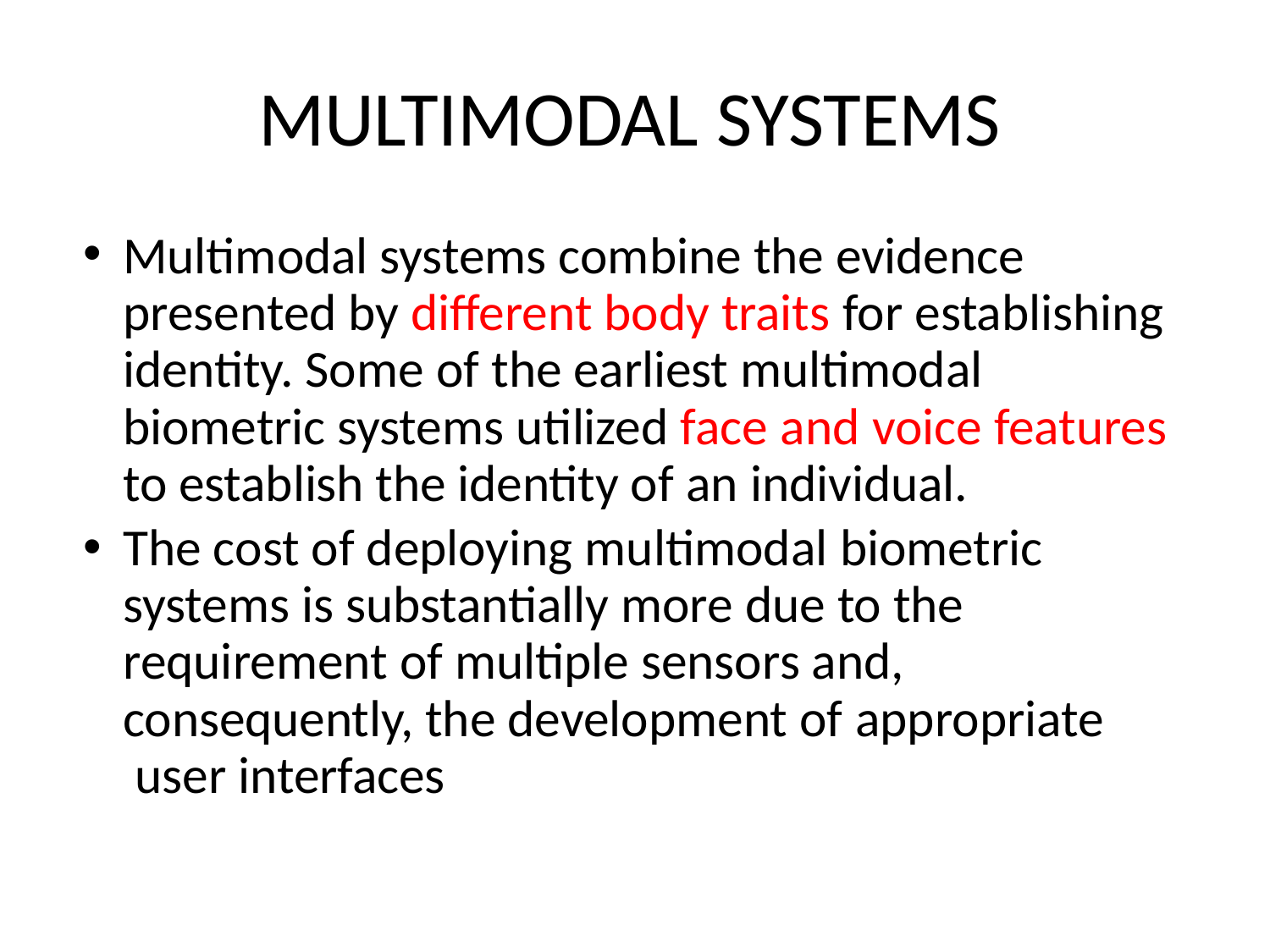

# MULTIMODAL SYSTEMS
Multimodal systems combine the evidence  presented by different body traits for establishing  identity. Some of the earliest multimodal  biometric systems utilized face and voice features  to establish the identity of an individual.
The cost of deploying multimodal biometric  systems is substantially more due to the  requirement of multiple sensors and,  consequently, the development of appropriate  user interfaces